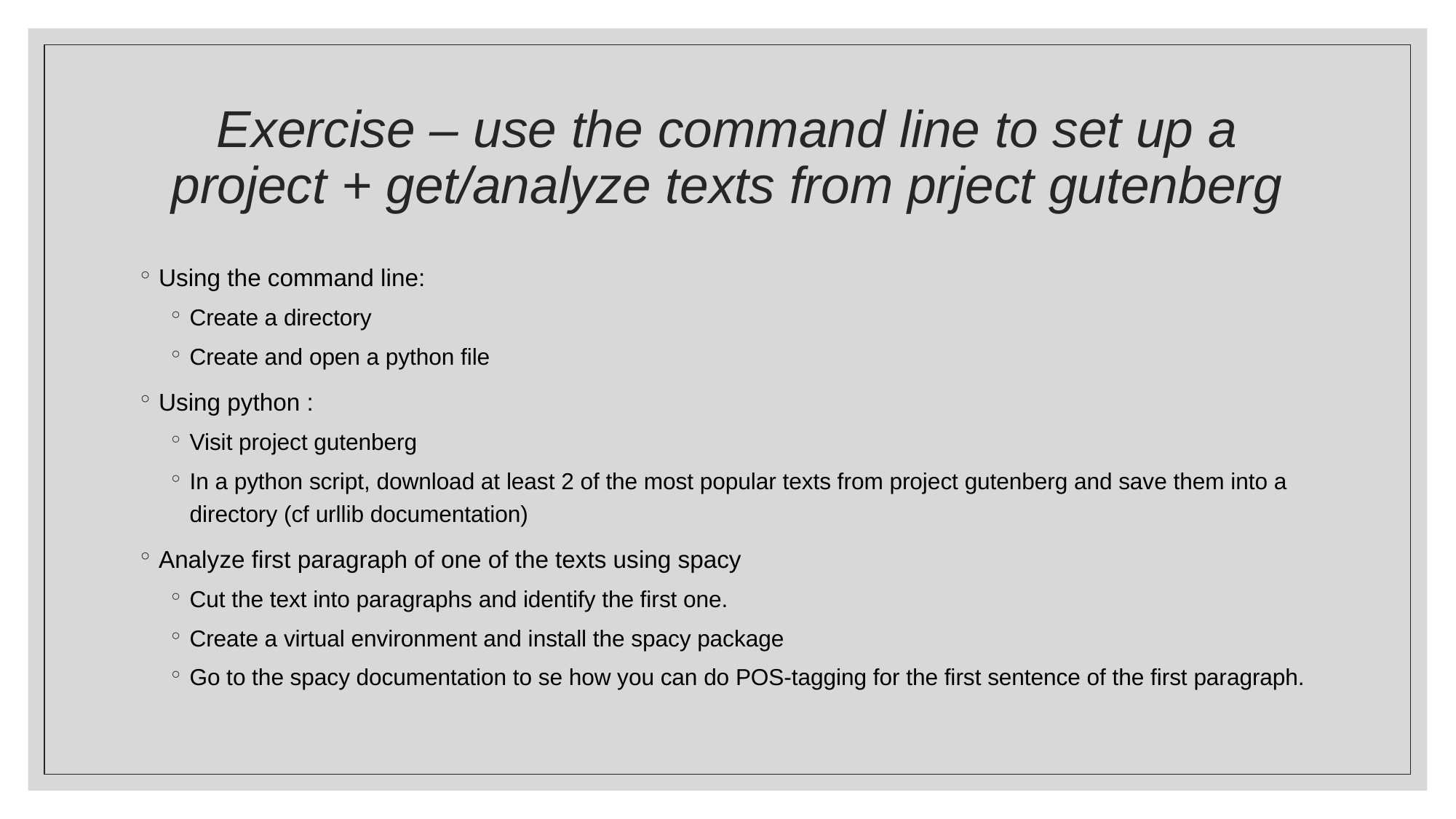

# Exercise – use the command line to set up a project + get/analyze texts from prject gutenberg
Using the command line:
Create a directory
Create and open a python file
Using python :
Visit project gutenberg
In a python script, download at least 2 of the most popular texts from project gutenberg and save them into a directory (cf urllib documentation)
Analyze first paragraph of one of the texts using spacy
Cut the text into paragraphs and identify the first one.
Create a virtual environment and install the spacy package
Go to the spacy documentation to se how you can do POS-tagging for the first sentence of the first paragraph.